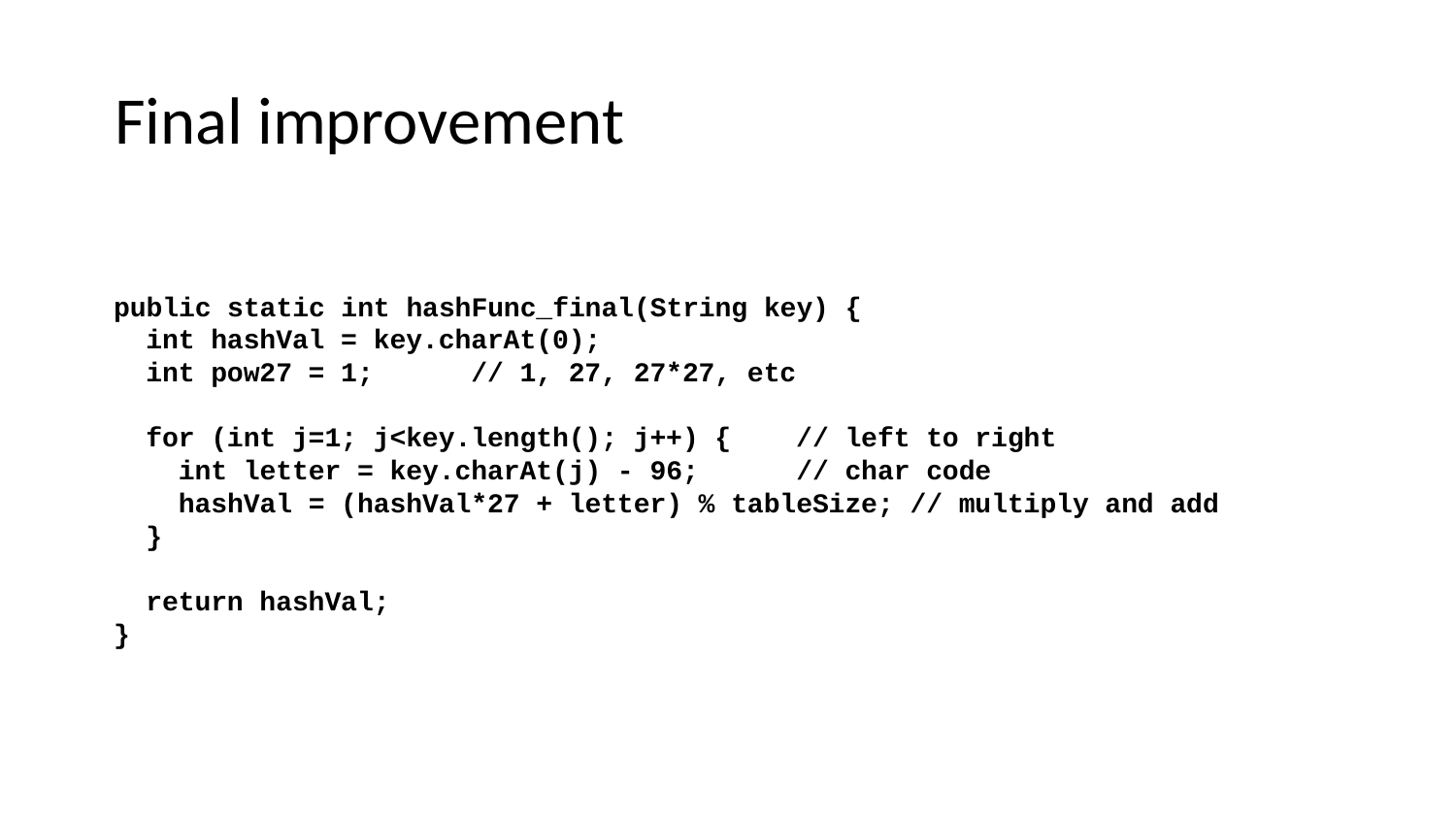

# Final improvement
public static int hashFunc_final(String key) {
  int hashVal = key.charAt(0);
  int pow27 = 1;      // 1, 27, 27*27, etc

  for (int j=1; j<key.length(); j++) {    // left to right
    int letter = key.charAt(j) - 96;      // char code
    hashVal = (hashVal*27 + letter) % tableSize; // multiply and add
  }

  return hashVal;
}